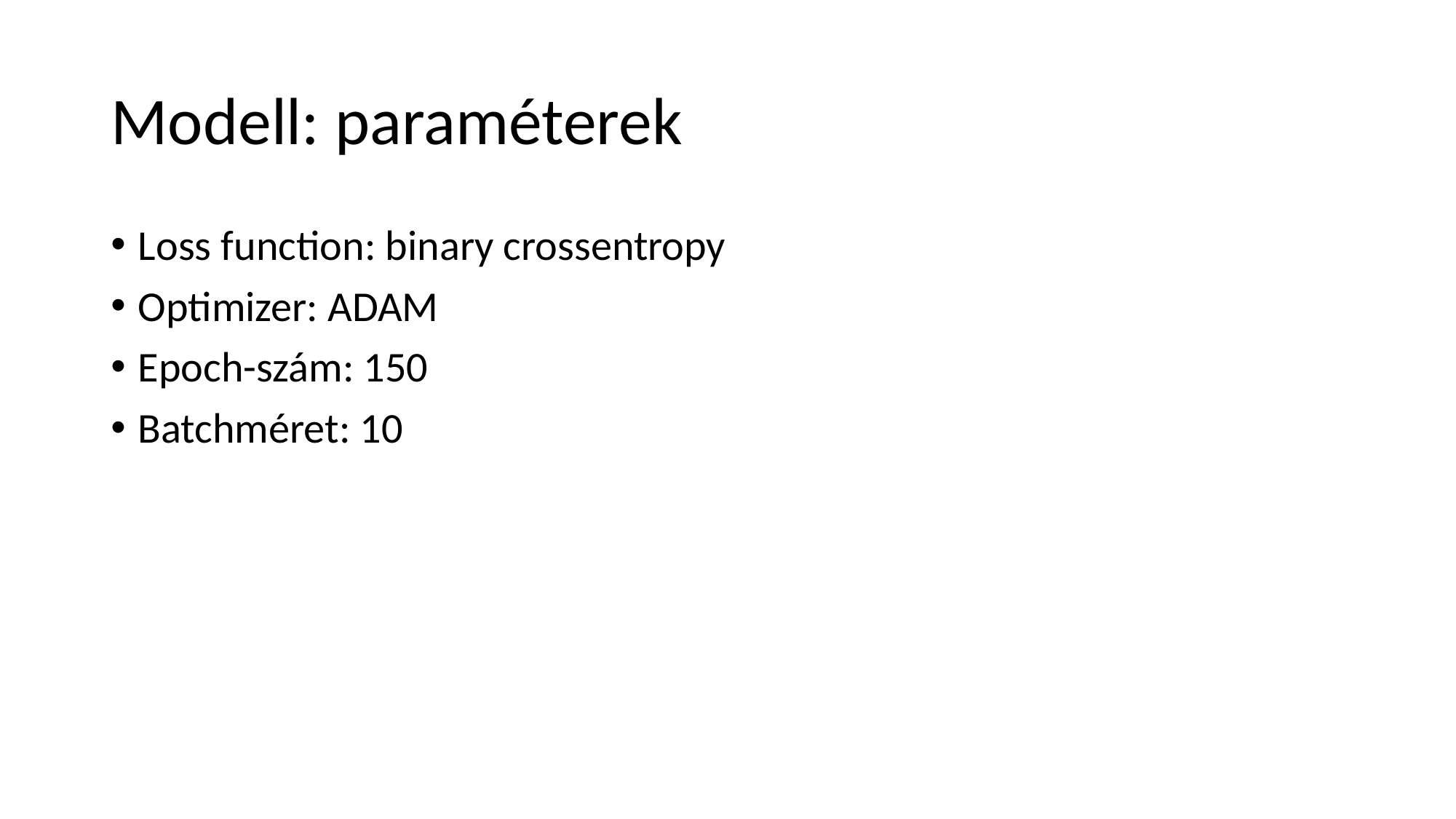

# Modell: paraméterek
Loss function: binary crossentropy
Optimizer: ADAM
Epoch-szám: 150
Batchméret: 10